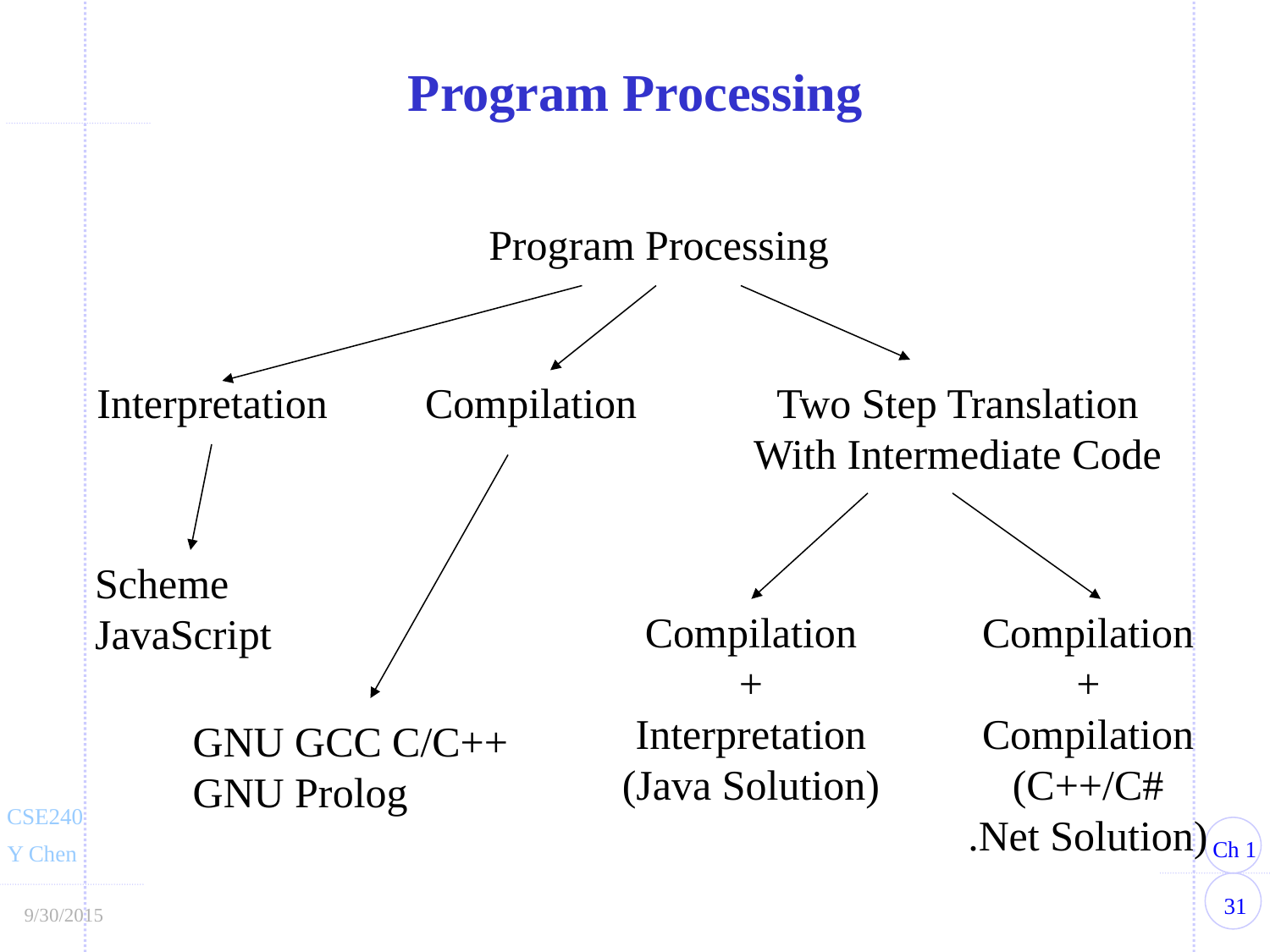

# Program Processing
Program Processing

Interpretation
Compilation
Two Step Translation
With Intermediate Code

Scheme
JavaScript

GNU GCC C/C++
GNU Prolog

Compilation
+
Interpretation
(Java Solution)
Compilation
+
Compilation
(C++/C#
.Net Solution)